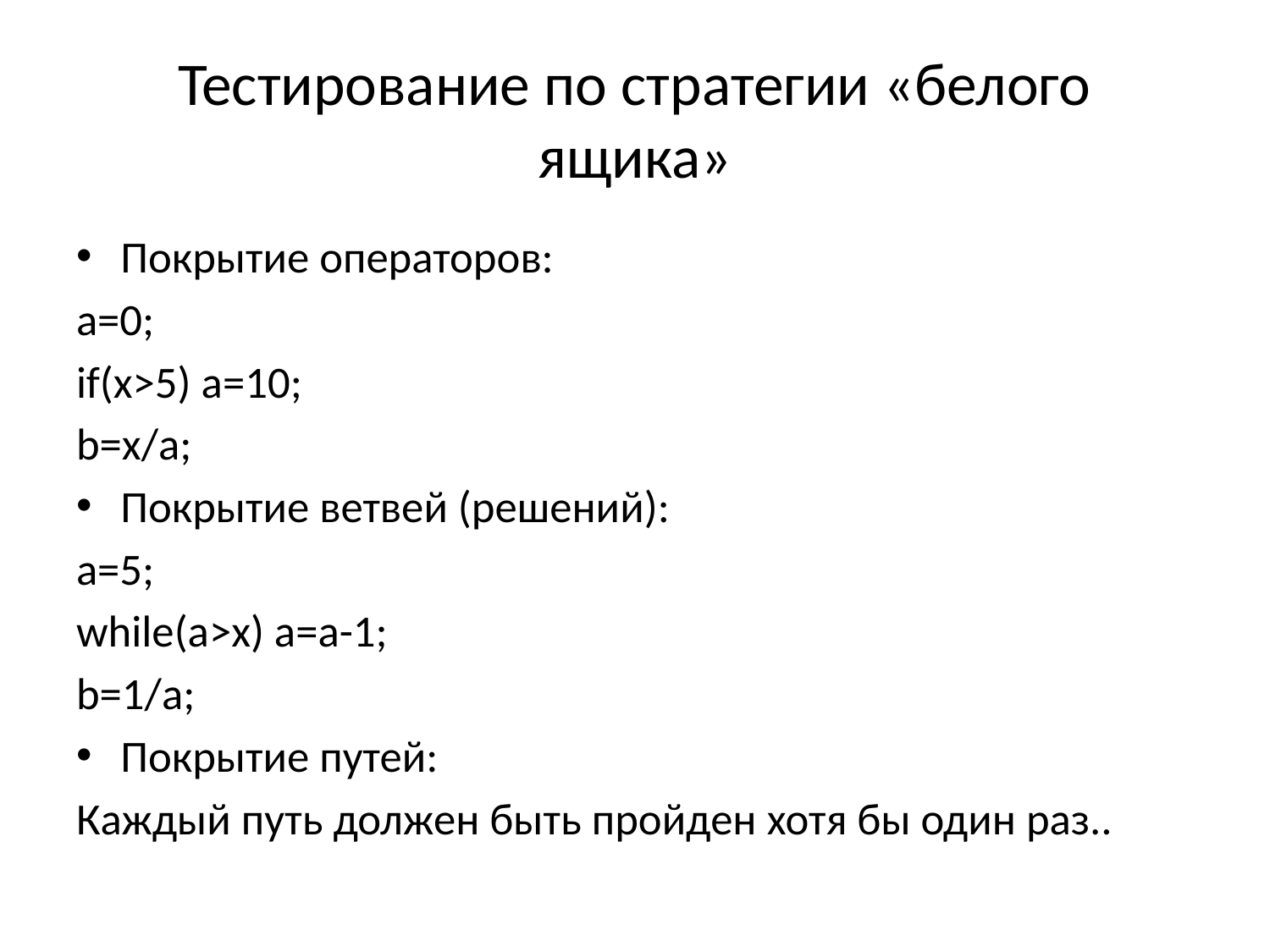

# Тестирование по стратегии «белого ящика»
Покрытие операторов:
a=0;
if(x>5) a=10;
b=x/a;
Покрытие ветвей (решений):
a=5;
while(a>x) a=a-1;
b=1/a;
Покрытие путей:
Каждый путь должен быть пройден хотя бы один раз..